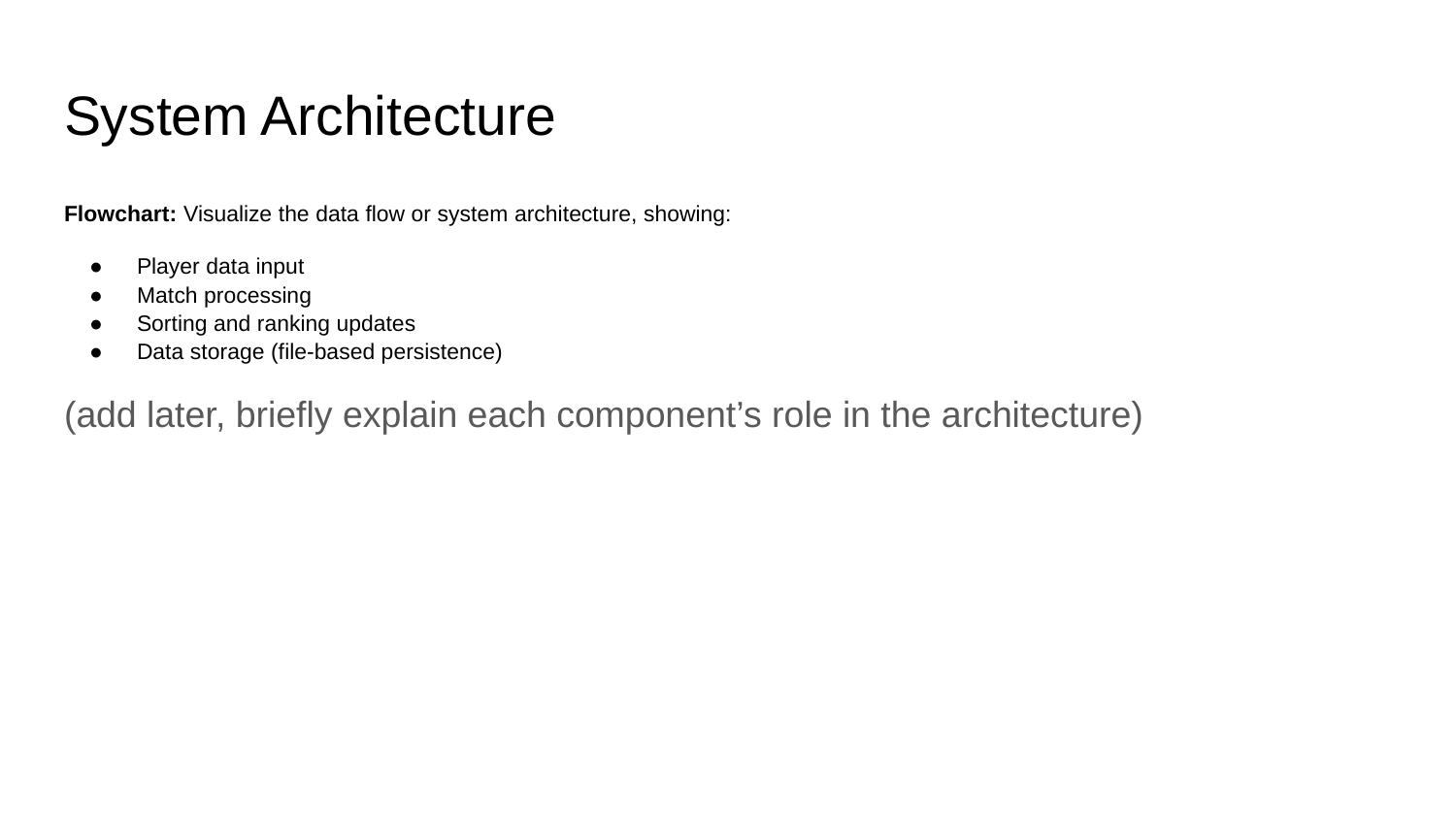

# System Architecture
Flowchart: Visualize the data flow or system architecture, showing:
Player data input
Match processing
Sorting and ranking updates
Data storage (file-based persistence)
(add later, briefly explain each component’s role in the architecture)